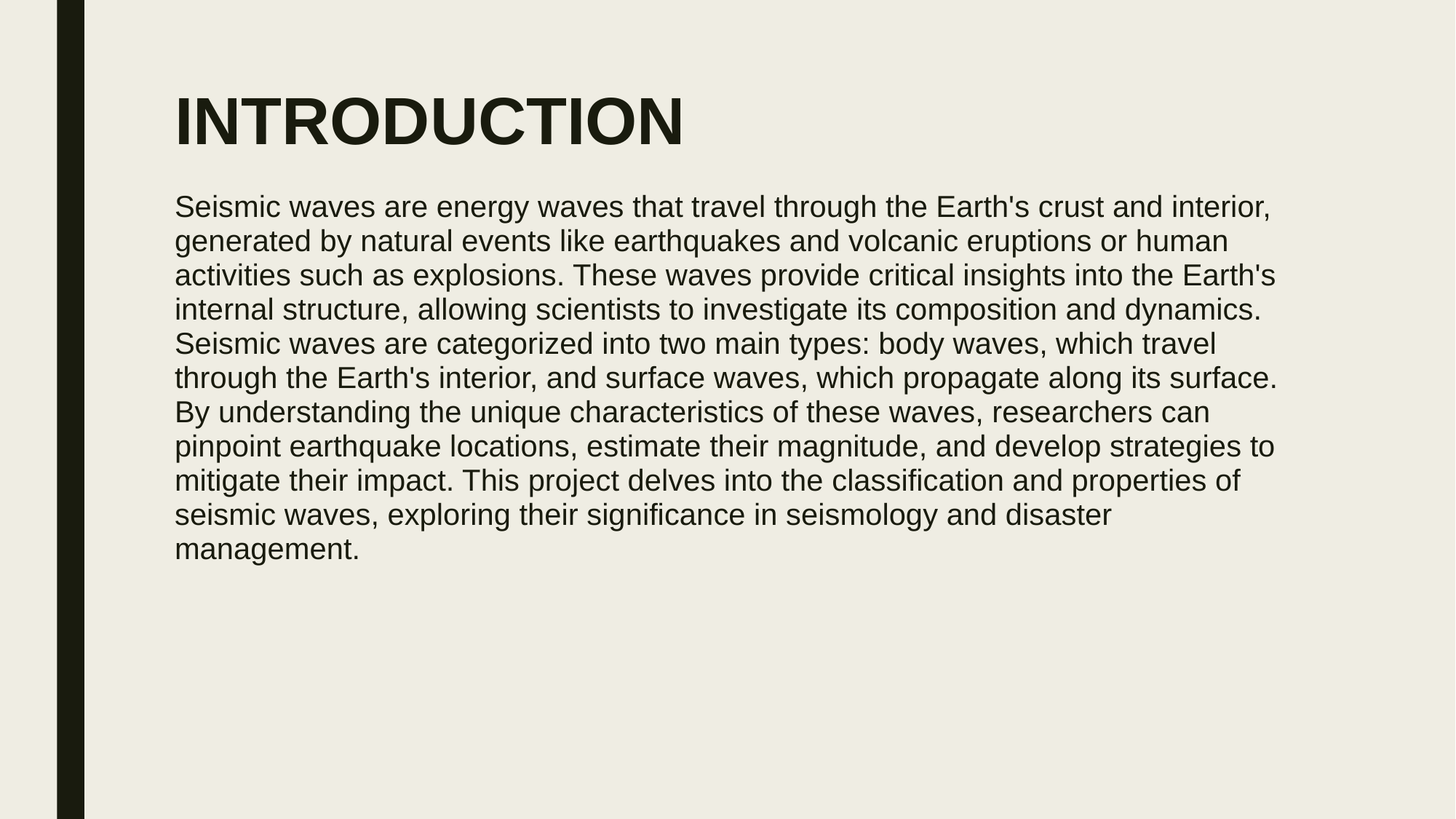

# INTRODUCTION
Seismic waves are energy waves that travel through the Earth's crust and interior, generated by natural events like earthquakes and volcanic eruptions or human activities such as explosions. These waves provide critical insights into the Earth's internal structure, allowing scientists to investigate its composition and dynamics. Seismic waves are categorized into two main types: body waves, which travel through the Earth's interior, and surface waves, which propagate along its surface. By understanding the unique characteristics of these waves, researchers can pinpoint earthquake locations, estimate their magnitude, and develop strategies to mitigate their impact. This project delves into the classification and properties of seismic waves, exploring their significance in seismology and disaster management.